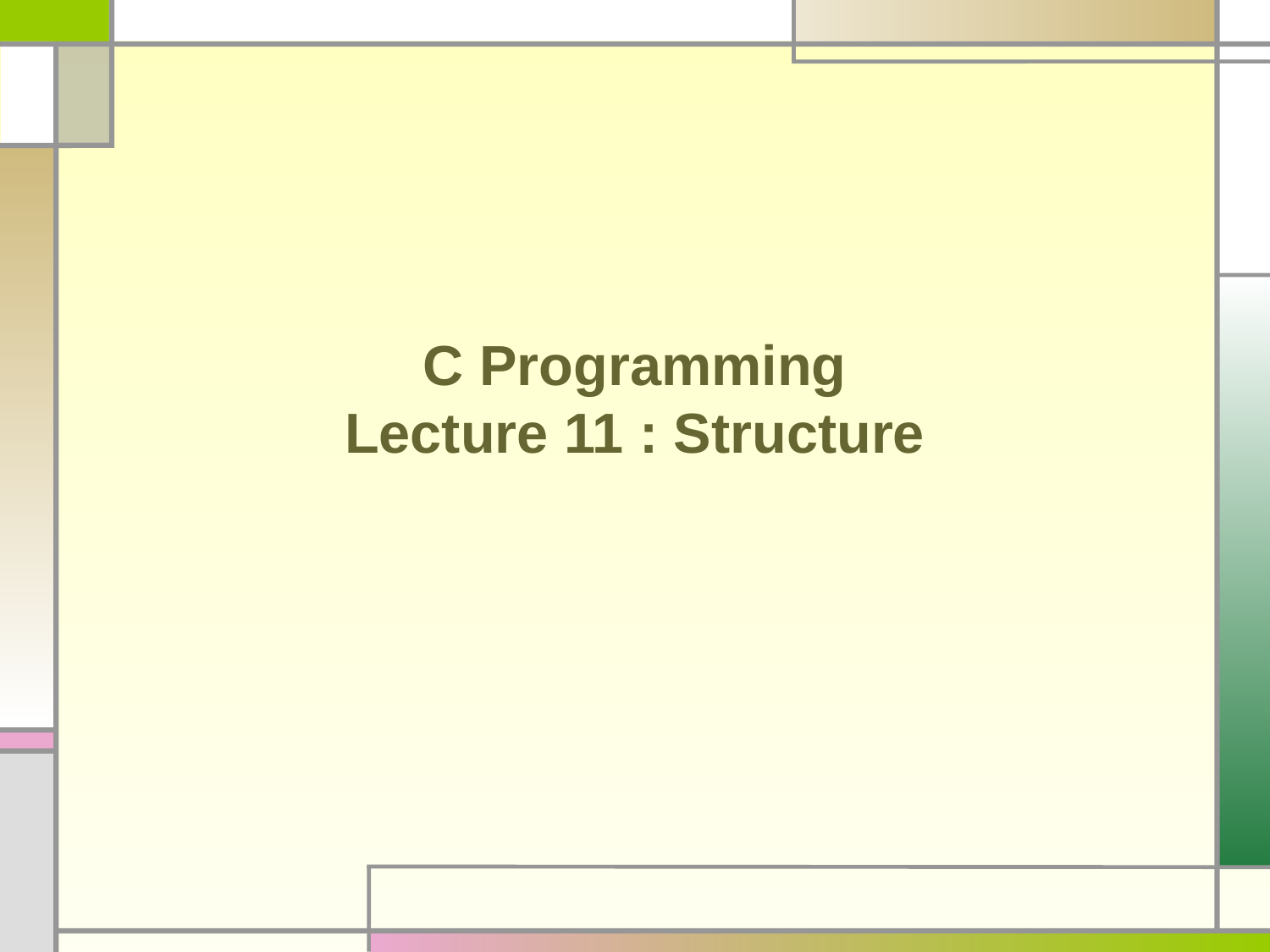

# C Programming Lecture 11 : Structure